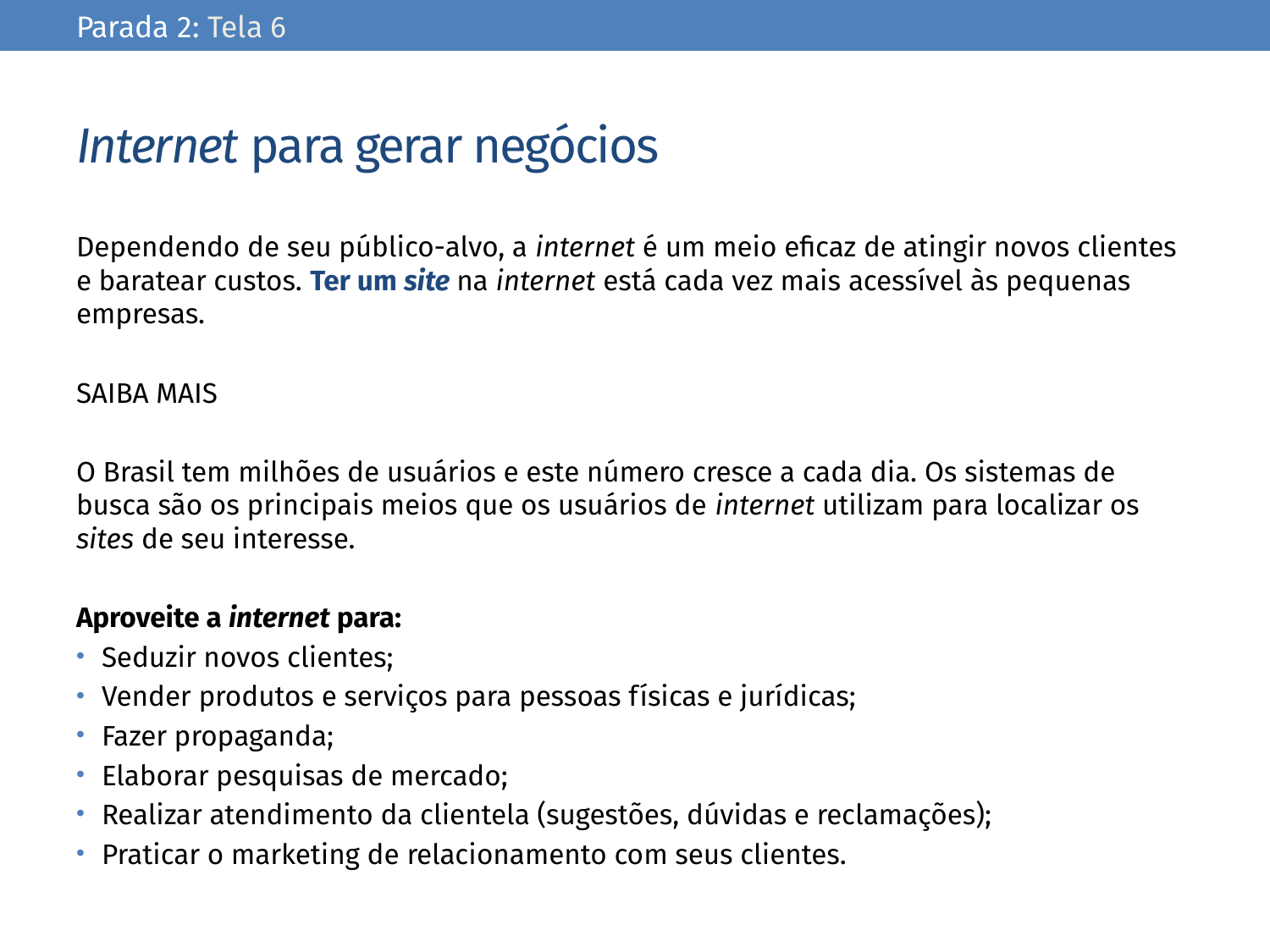

Parada 2: Tela 6
# Internet para gerar negócios
Dependendo de seu público-alvo, a internet é um meio eficaz de atingir novos clientes e baratear custos. Ter um site na internet está cada vez mais acessível às pequenas empresas.

SAIBA MAIS

O Brasil tem milhões de usuários e este número cresce a cada dia. Os sistemas de busca são os principais meios que os usuários de internet utilizam para localizar os sites de seu interesse.

Aproveite a internet para:
Seduzir novos clientes;
Vender produtos e serviços para pessoas físicas e jurídicas;
Fazer propaganda;
Elaborar pesquisas de mercado;
Realizar atendimento da clientela (sugestões, dúvidas e reclamações);
Praticar o marketing de relacionamento com seus clientes.